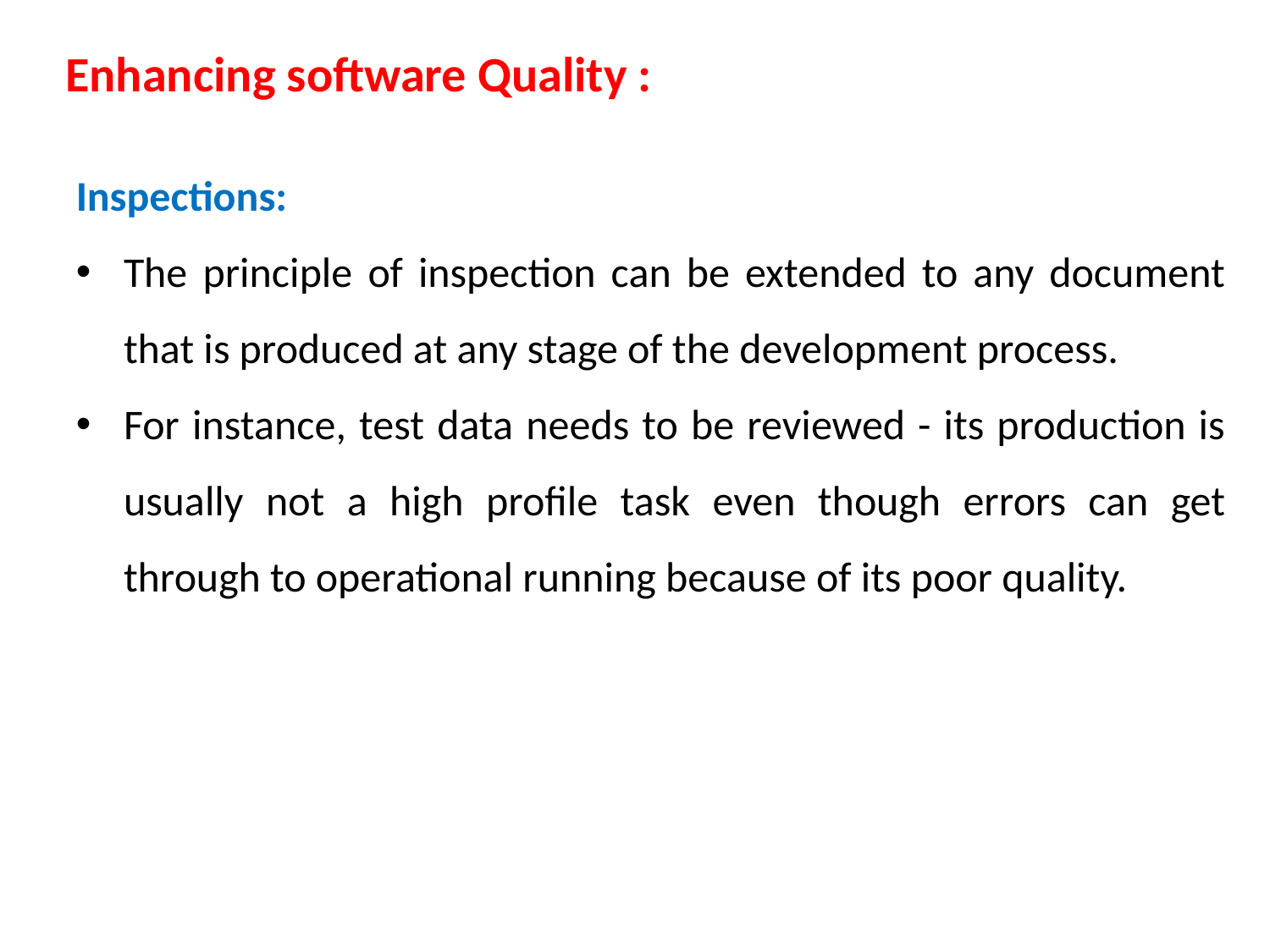

Enhancing software Quality :
Inspections:
The principle of inspection can be extended to any document that is produced at any stage of the development process.
For instance, test data needs to be reviewed - its production is usually not a high profile task even though errors can get through to operational running because of its poor quality.